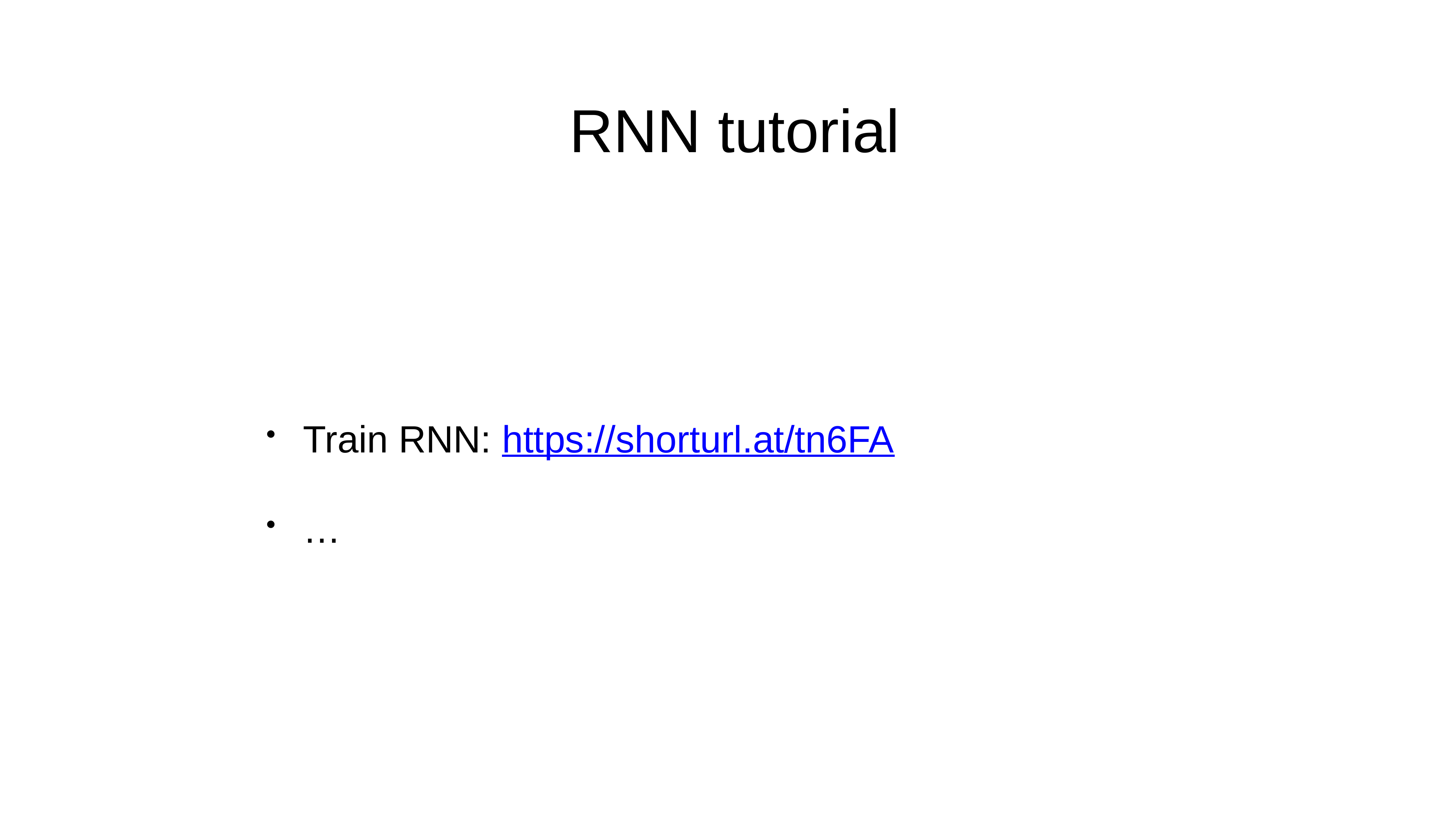

# RNN tutorial
Train RNN: https://shorturl.at/tn6FA
…